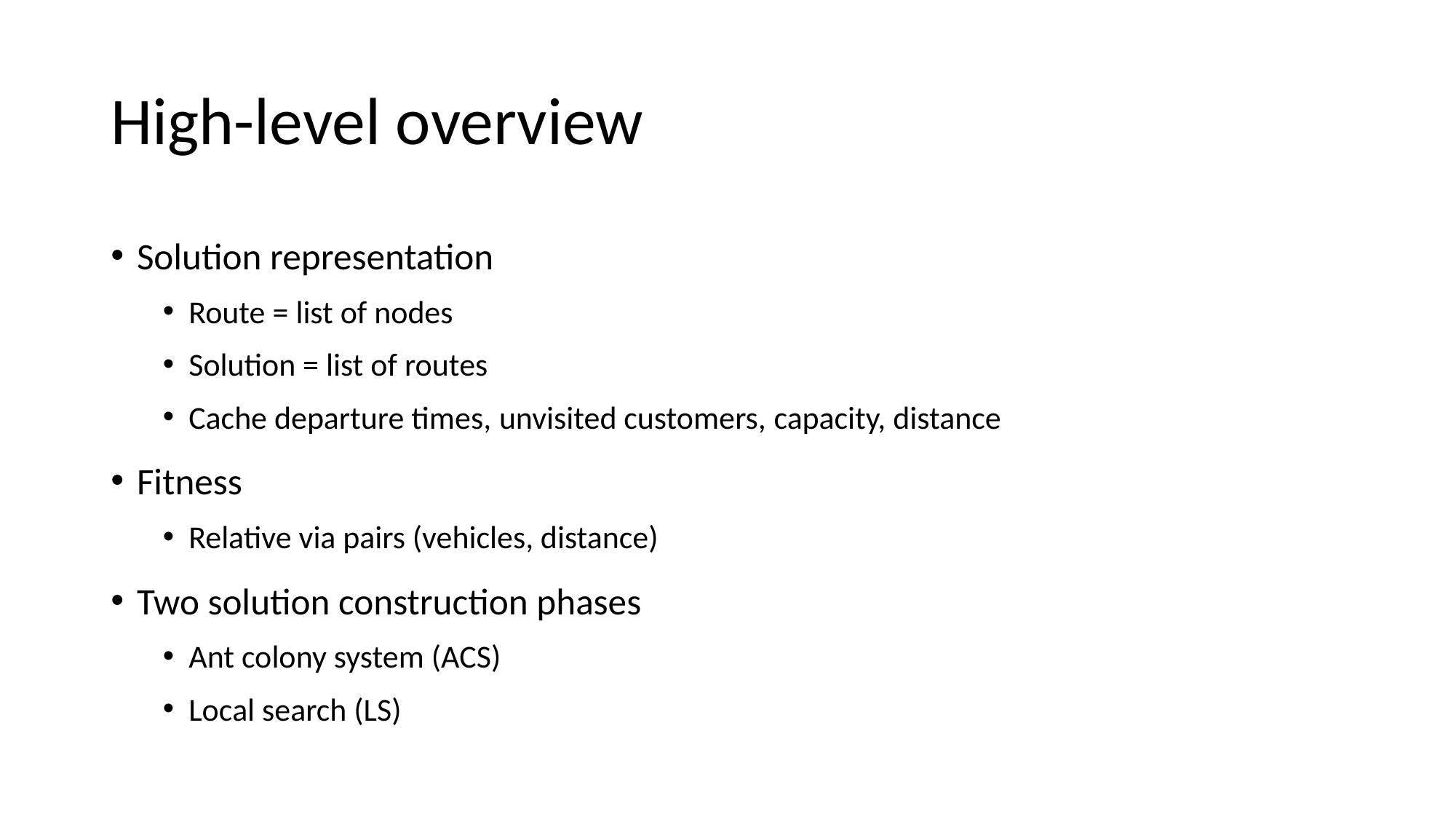

# High-level overview
Solution representation
Route = list of nodes
Solution = list of routes
Cache departure times, unvisited customers, capacity, distance
Fitness
Relative via pairs (vehicles, distance)
Two solution construction phases
Ant colony system (ACS)
Local search (LS)